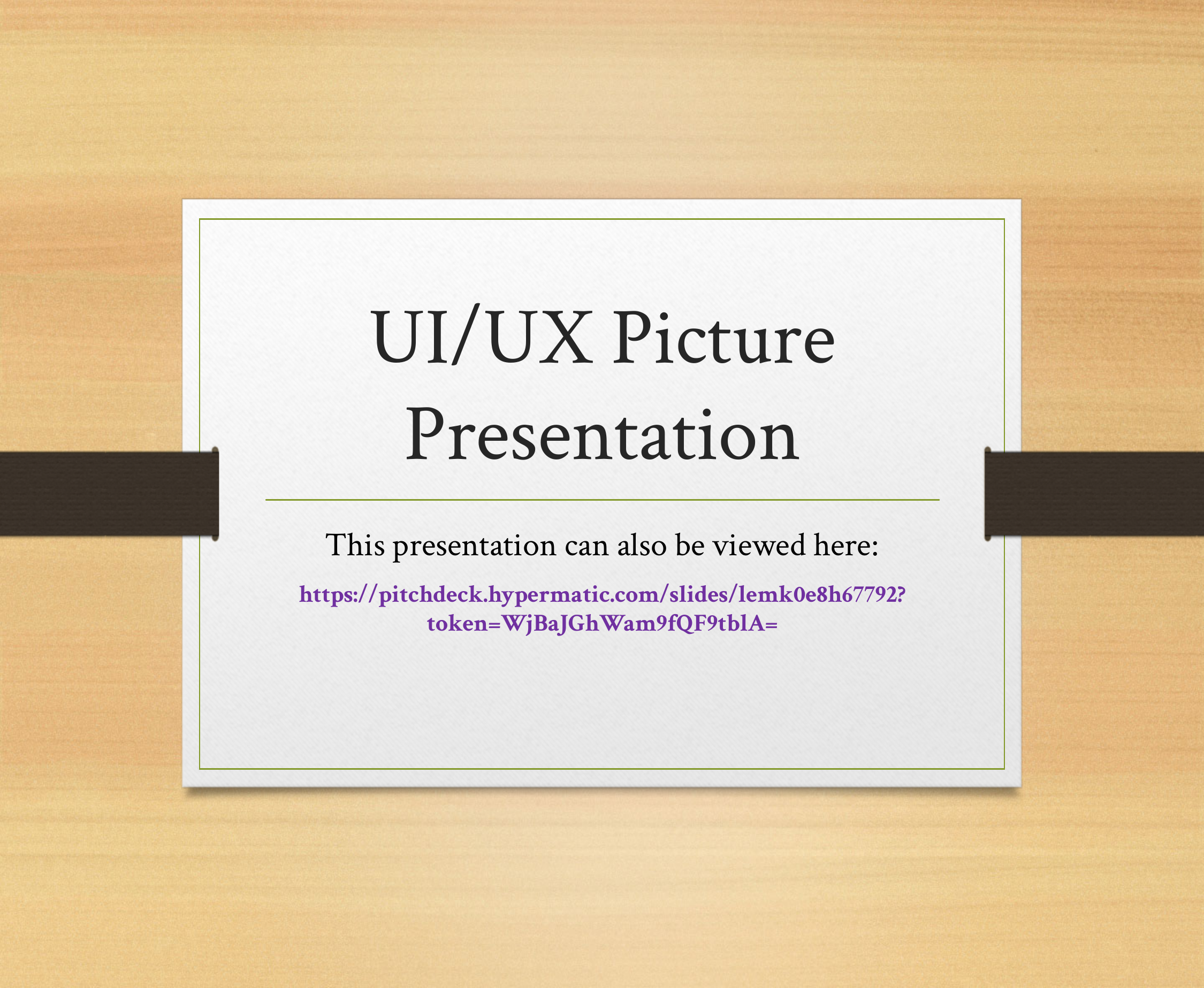

# UI/UX Picture Presentation
This presentation can also be viewed here:
https://pitchdeck.hypermatic.com/slides/lemk0e8h67792?token=WjBaJGhWam9fQF9tblA=